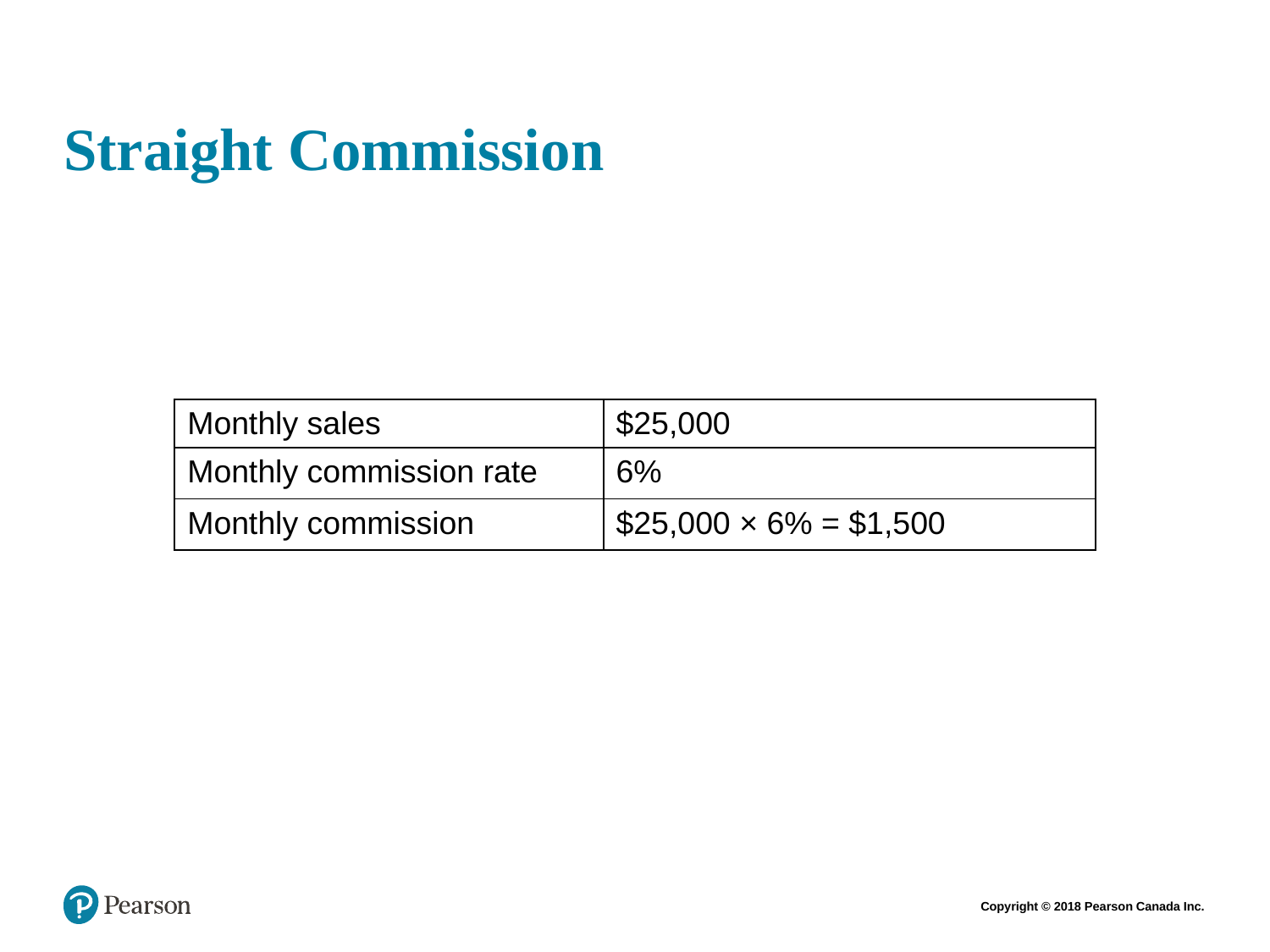

# Straight Commission
| Monthly sales | $25,000 |
| --- | --- |
| Monthly commission rate | 6% |
| Monthly commission | $25,000 × 6% = $1,500 |